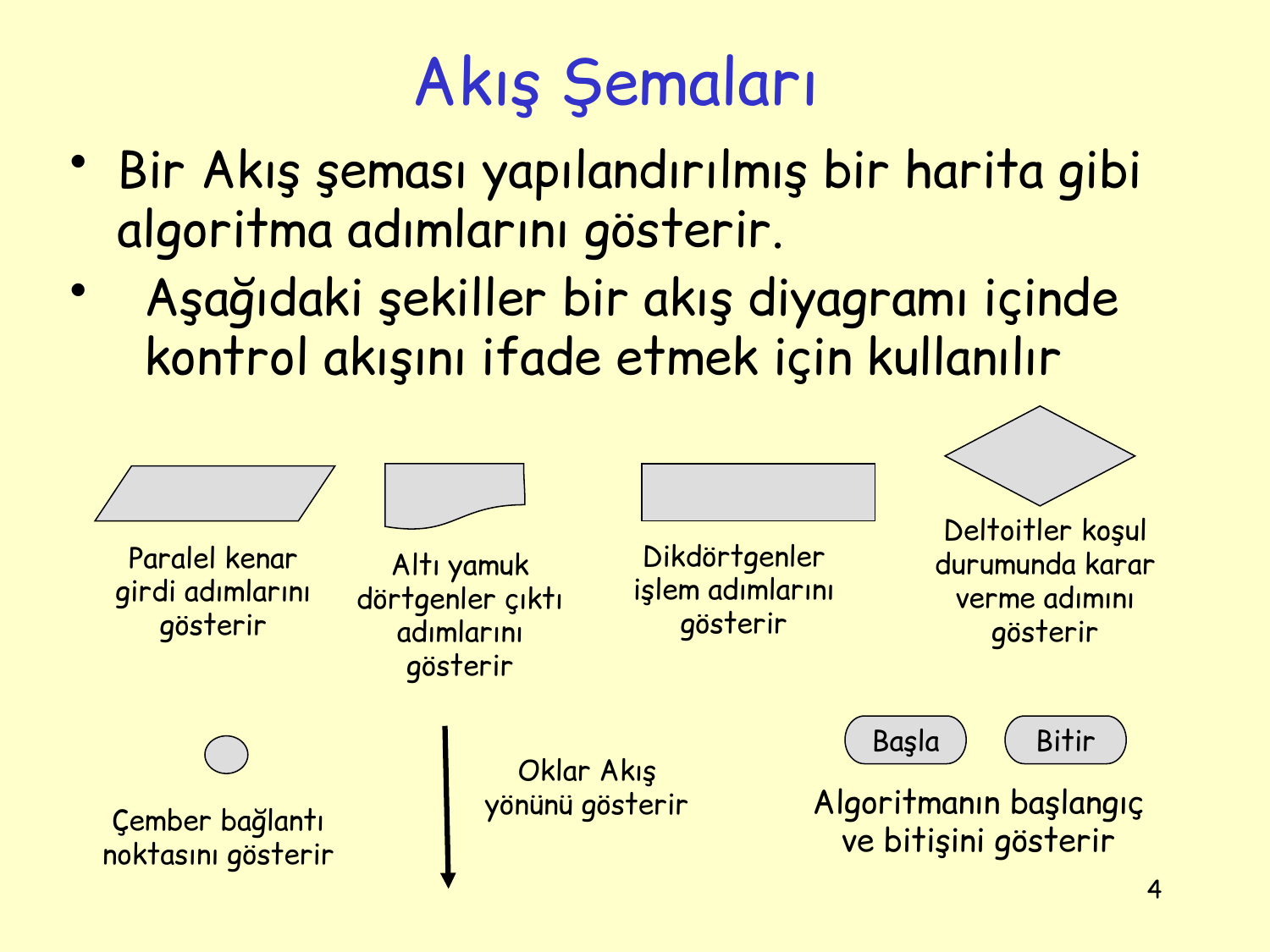

# Akış Şemaları
Bir Akış şeması yapılandırılmış bir harita gibi algoritma adımlarını gösterir.
Aşağıdaki şekiller bir akış diyagramı içinde kontrol akışını ifade etmek için kullanılır

Deltoitler koşul durumunda karar verme adımını gösterir
Dikdörtgenler işlem adımlarını gösterir
Paralel kenar girdi adımlarını gösterir
Altı yamuk dörtgenler çıktı adımlarını gösterir
Başla
Bitir

Oklar Akış yönünü gösterir
Algoritmanın başlangıç ve bitişini gösterir
Çember bağlantı noktasını gösterir
4